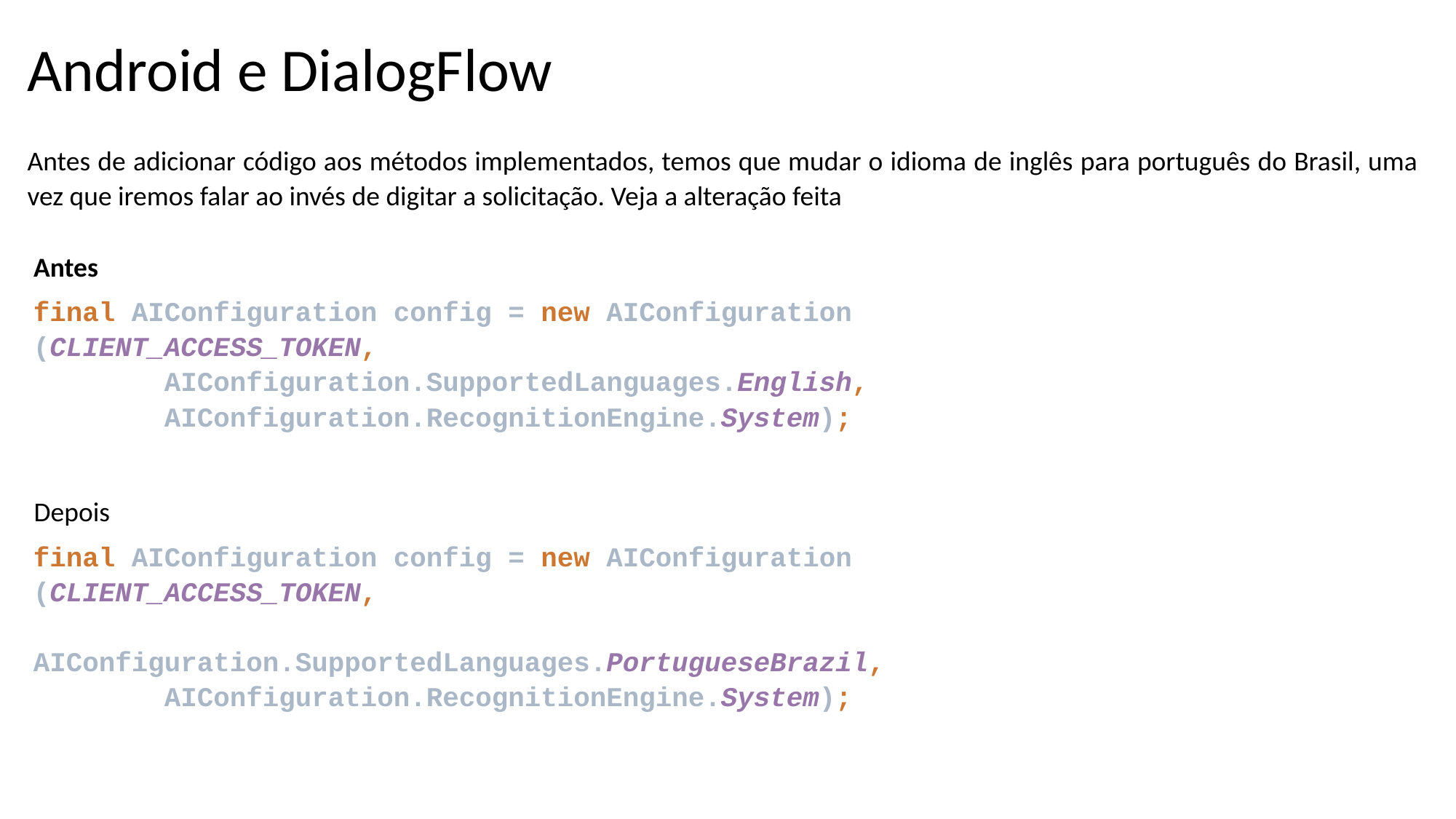

Android e DialogFlow
Antes de adicionar código aos métodos implementados, temos que mudar o idioma de inglês para português do Brasil, uma vez que iremos falar ao invés de digitar a solicitação. Veja a alteração feita
Antes
final AIConfiguration config = new AIConfiguration (CLIENT_ACCESS_TOKEN,
        AIConfiguration.SupportedLanguages.English,
        AIConfiguration.RecognitionEngine.System);
Depois
final AIConfiguration config = new AIConfiguration (CLIENT_ACCESS_TOKEN,
        AIConfiguration.SupportedLanguages.PortugueseBrazil,
        AIConfiguration.RecognitionEngine.System);